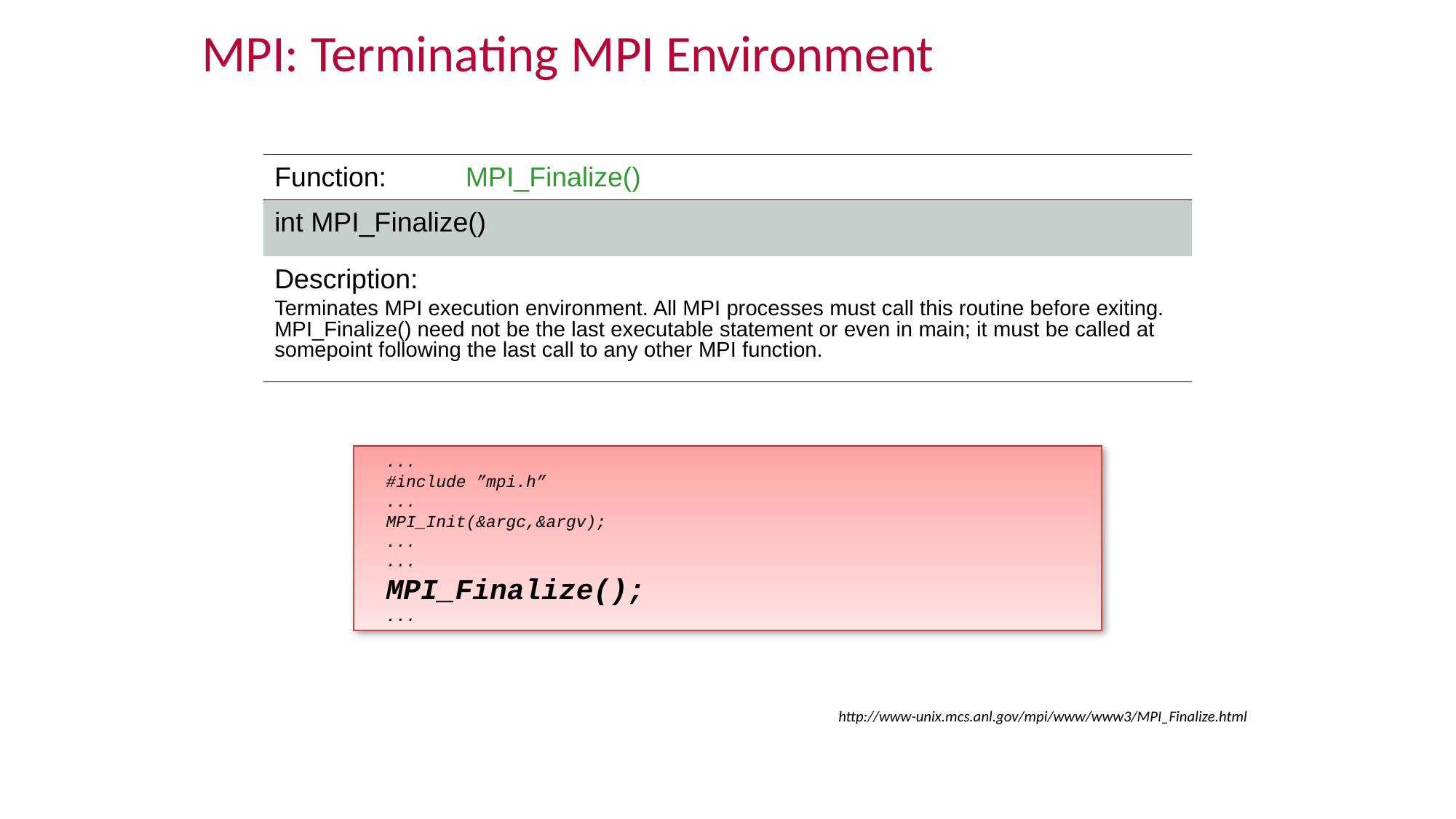

MPI: Terminating MPI Environment
| Function: | MPI\_Finalize() |
| --- | --- |
| int MPI\_Finalize() |  |
| Description: Terminates MPI execution environment. All MPI processes must call this routine before exiting. MPI\_Finalize() need not be the last executable statement or even in main; it must be called at somepoint following the last call to any other MPI function. |  |
...
#include ”mpi.h”
...
MPI_Init(&argc,&argv);
...
...
MPI_Finalize();
...
http://www-unix.mcs.anl.gov/mpi/www/www3/MPI_Finalize.html